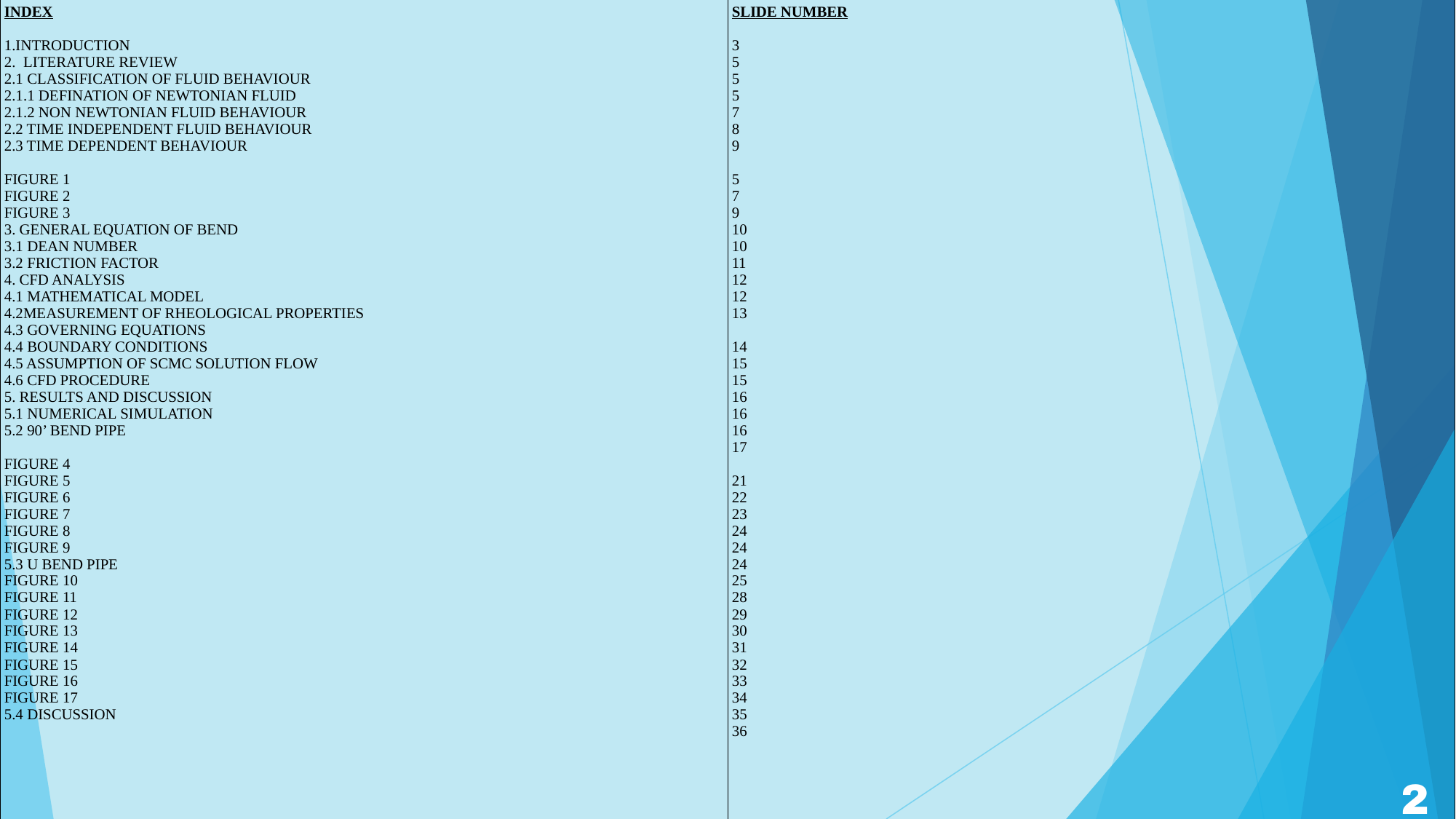

| INDEX 1.INTRODUCTION 2. LITERATURE REVIEW 2.1 CLASSIFICATION OF FLUID BEHAVIOUR 2.1.1 DEFINATION OF NEWTONIAN FLUID 2.1.2 NON NEWTONIAN FLUID BEHAVIOUR 2.2 TIME INDEPENDENT FLUID BEHAVIOUR 2.3 TIME DEPENDENT BEHAVIOUR FIGURE 1 FIGURE 2 FIGURE 3 3. GENERAL EQUATION OF BEND 3.1 DEAN NUMBER 3.2 FRICTION FACTOR 4. CFD ANALYSIS 4.1 MATHEMATICAL MODEL 4.2MEASUREMENT OF RHEOLOGICAL PROPERTIES 4.3 GOVERNING EQUATIONS 4.4 BOUNDARY CONDITIONS 4.5 ASSUMPTION OF SCMC SOLUTION FLOW 4.6 CFD PROCEDURE 5. RESULTS AND DISCUSSION 5.1 NUMERICAL SIMULATION 5.2 90’ BEND PIPE FIGURE 4 FIGURE 5 FIGURE 6 FIGURE 7 FIGURE 8 FIGURE 9 5.3 U BEND PIPE FIGURE 10 FIGURE 11 FIGURE 12 FIGURE 13 FIGURE 14 FIGURE 15 FIGURE 16 FIGURE 17 5.4 DISCUSSION | SLIDE NUMBER 3 5 5 5 7 8 9 5 7 9 10 10 11 12 12 13 14 15 15 16 16 16 17 21 22 23 24 24 24 25 28 29 30 31 32 33 34 35 36 |
| --- | --- |
2